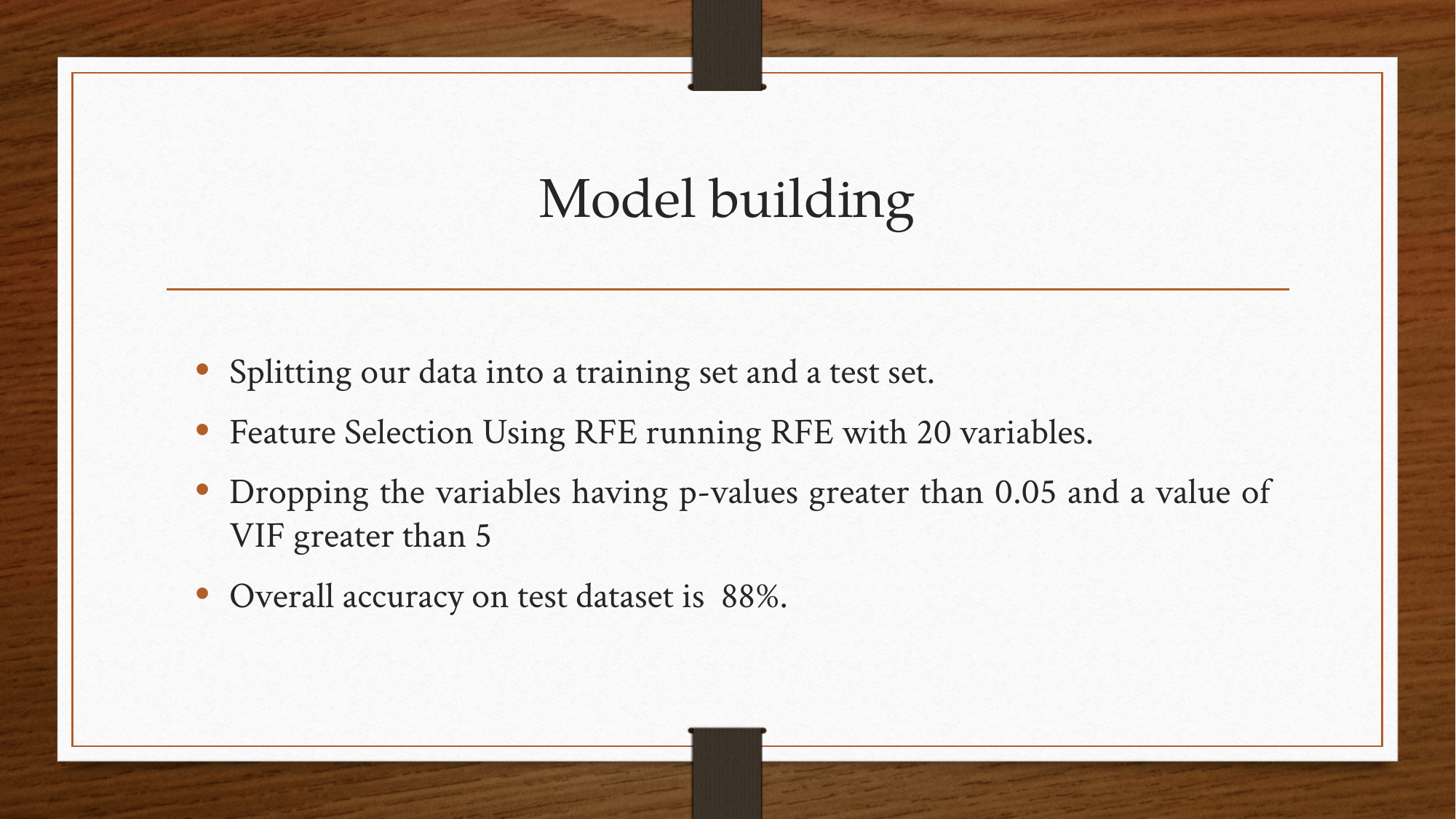

# Model building
Splitting our data into a training set and a test set.
Feature Selection Using RFE running RFE with 20 variables.
Dropping the variables having p-values greater than 0.05 and a value of VIF greater than 5
Overall accuracy on test dataset is  88%.